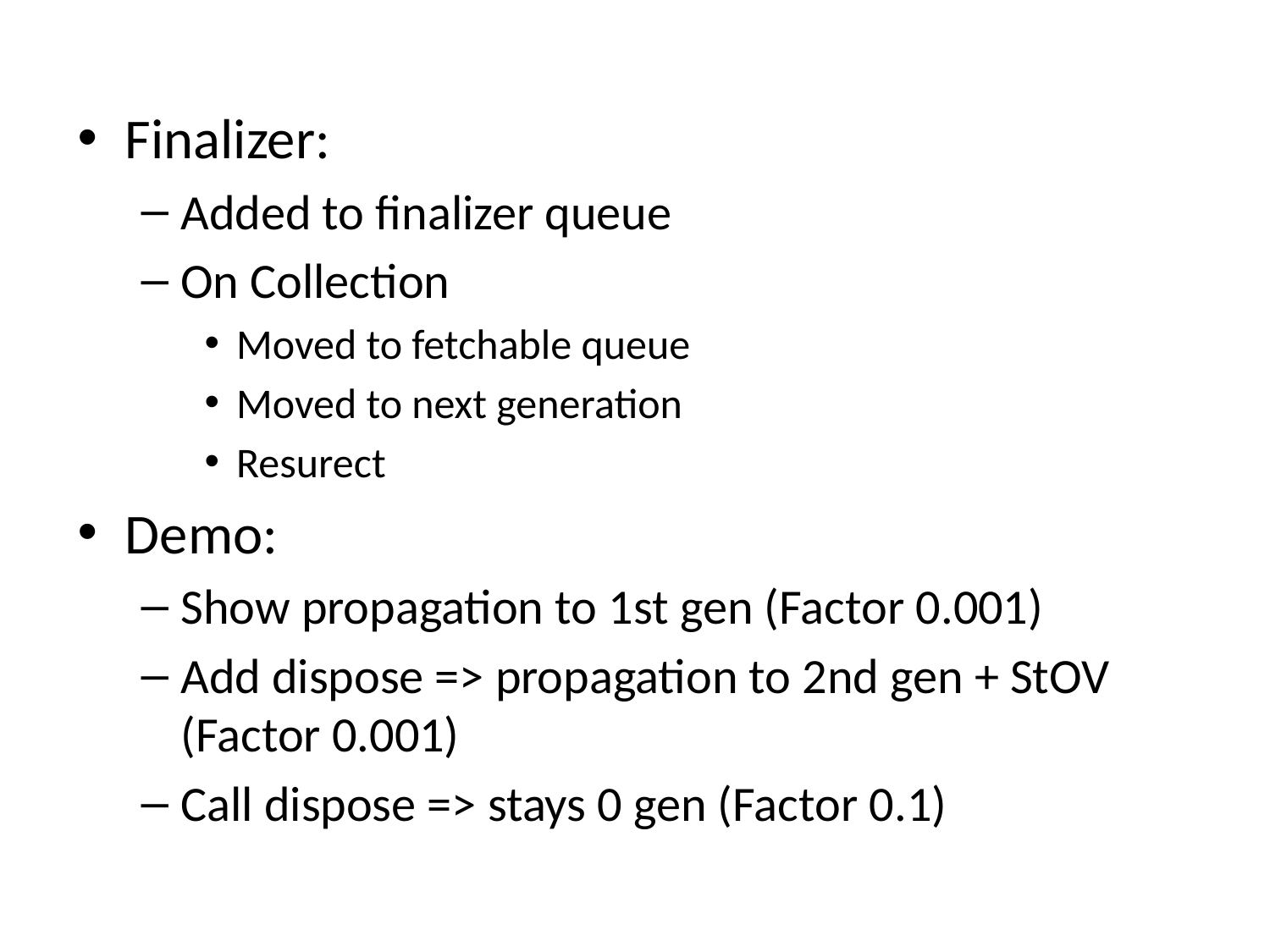

Finalizer:
Added to finalizer queue
On Collection
Moved to fetchable queue
Moved to next generation
Resurect
Demo:
Show propagation to 1st gen (Factor 0.001)
Add dispose => propagation to 2nd gen + StOV (Factor 0.001)
Call dispose => stays 0 gen (Factor 0.1)